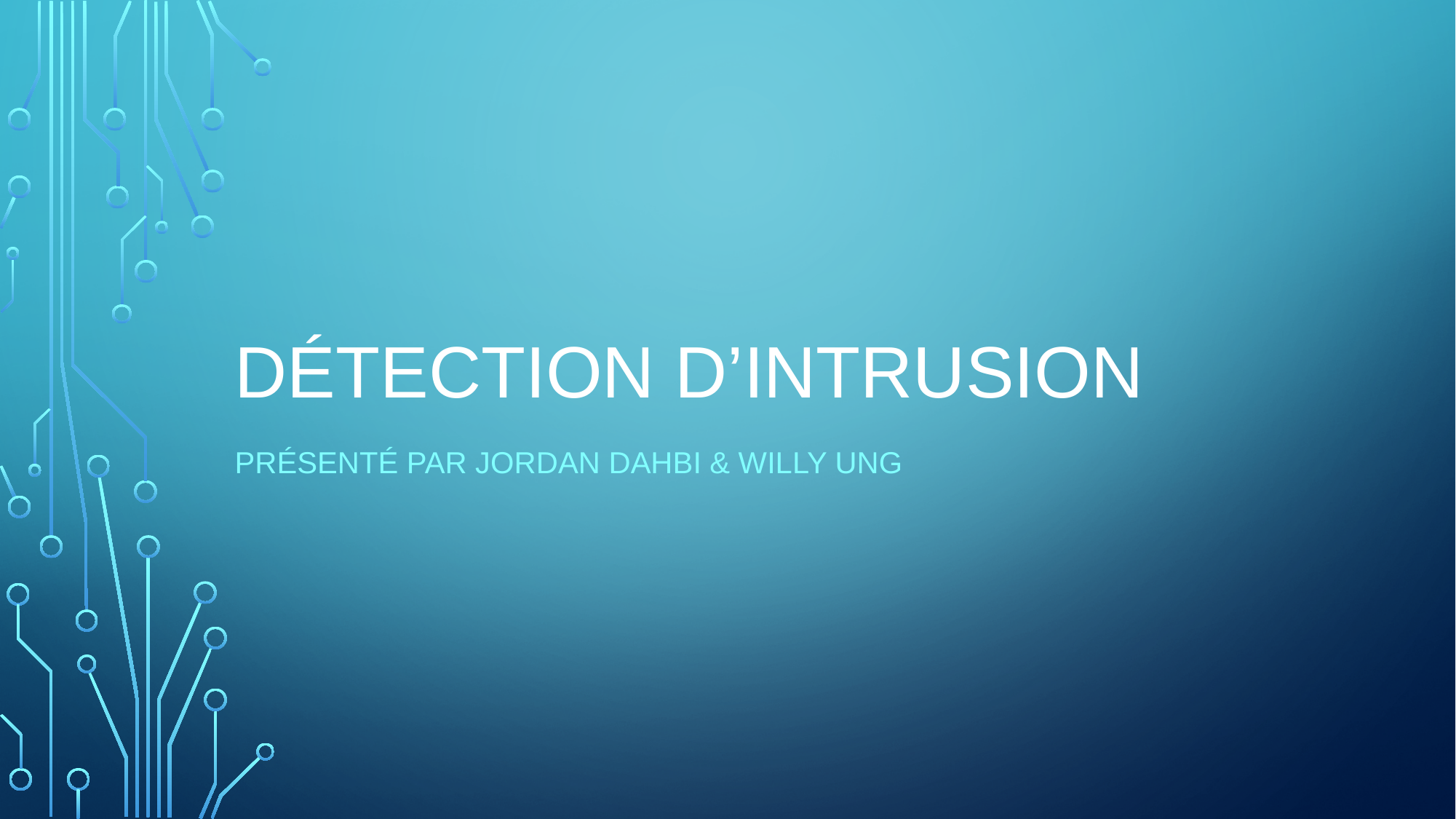

# Détection d’intrusion
Présenté par Jordan DAHBI & Willy UNG